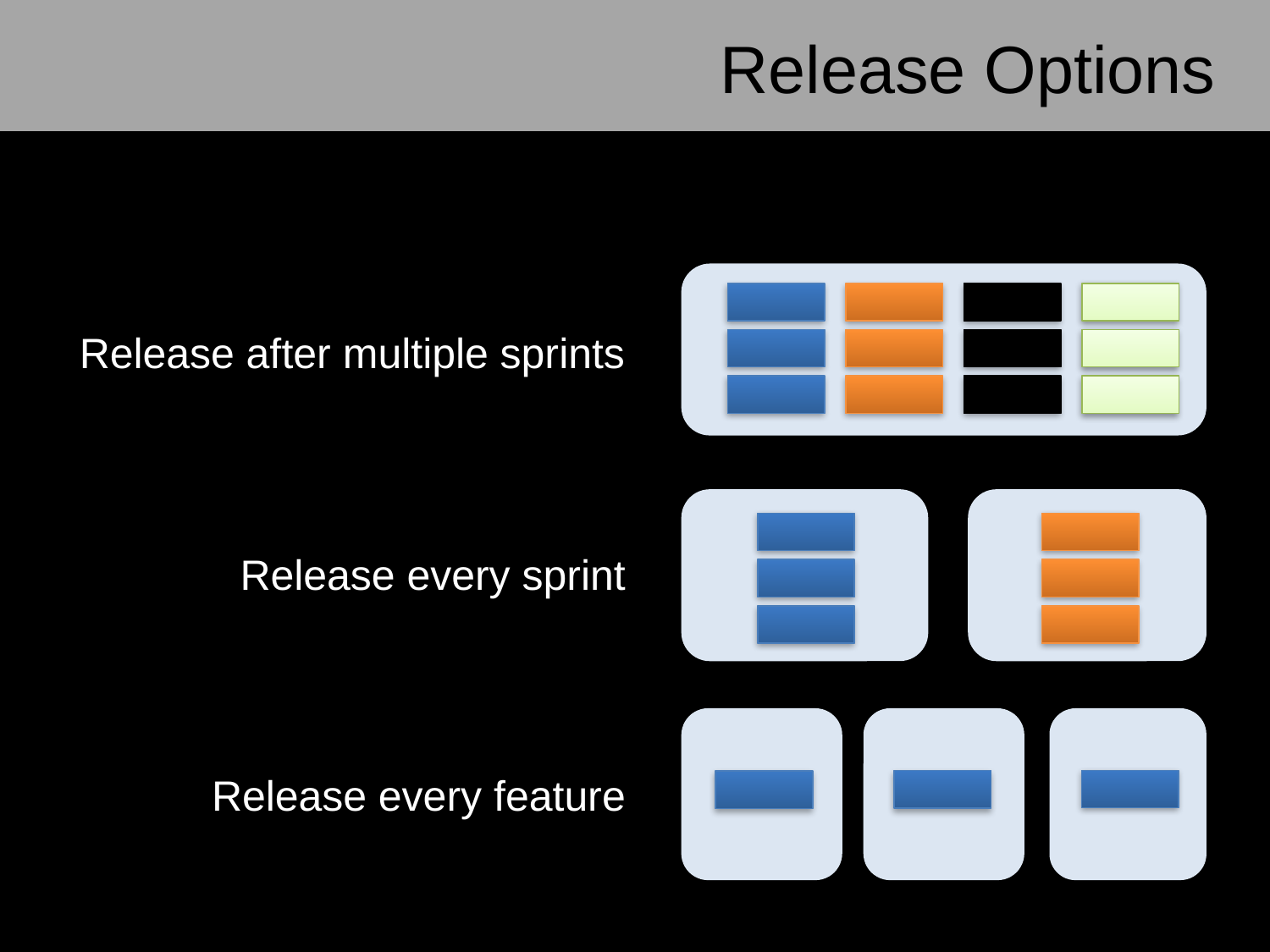

# Release Options

Release after multiple sprints

Release every sprint

Release every feature